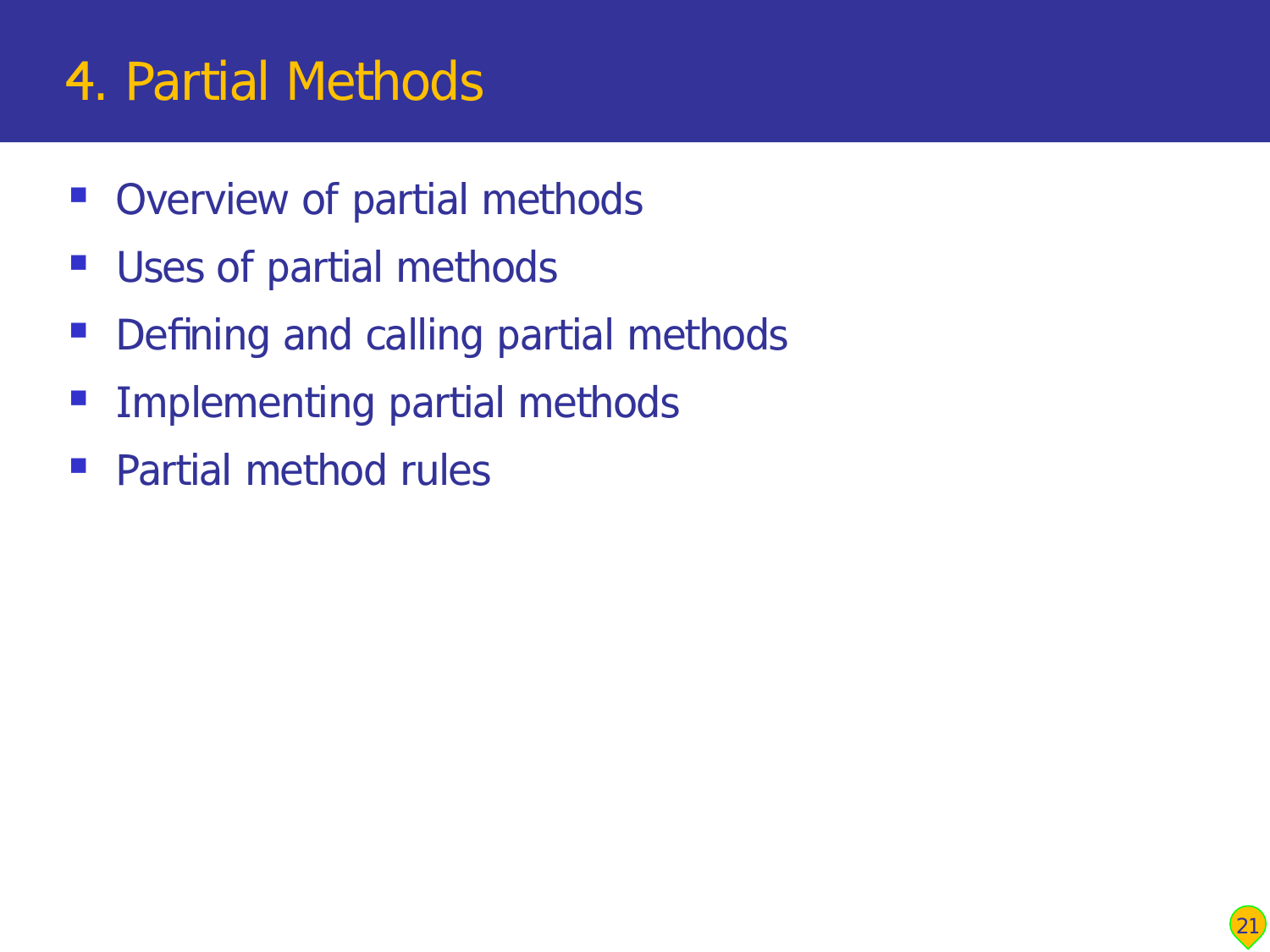

# 4. Partial Methods
Overview of partial methods
Uses of partial methods
Defining and calling partial methods
Implementing partial methods
Partial method rules

21